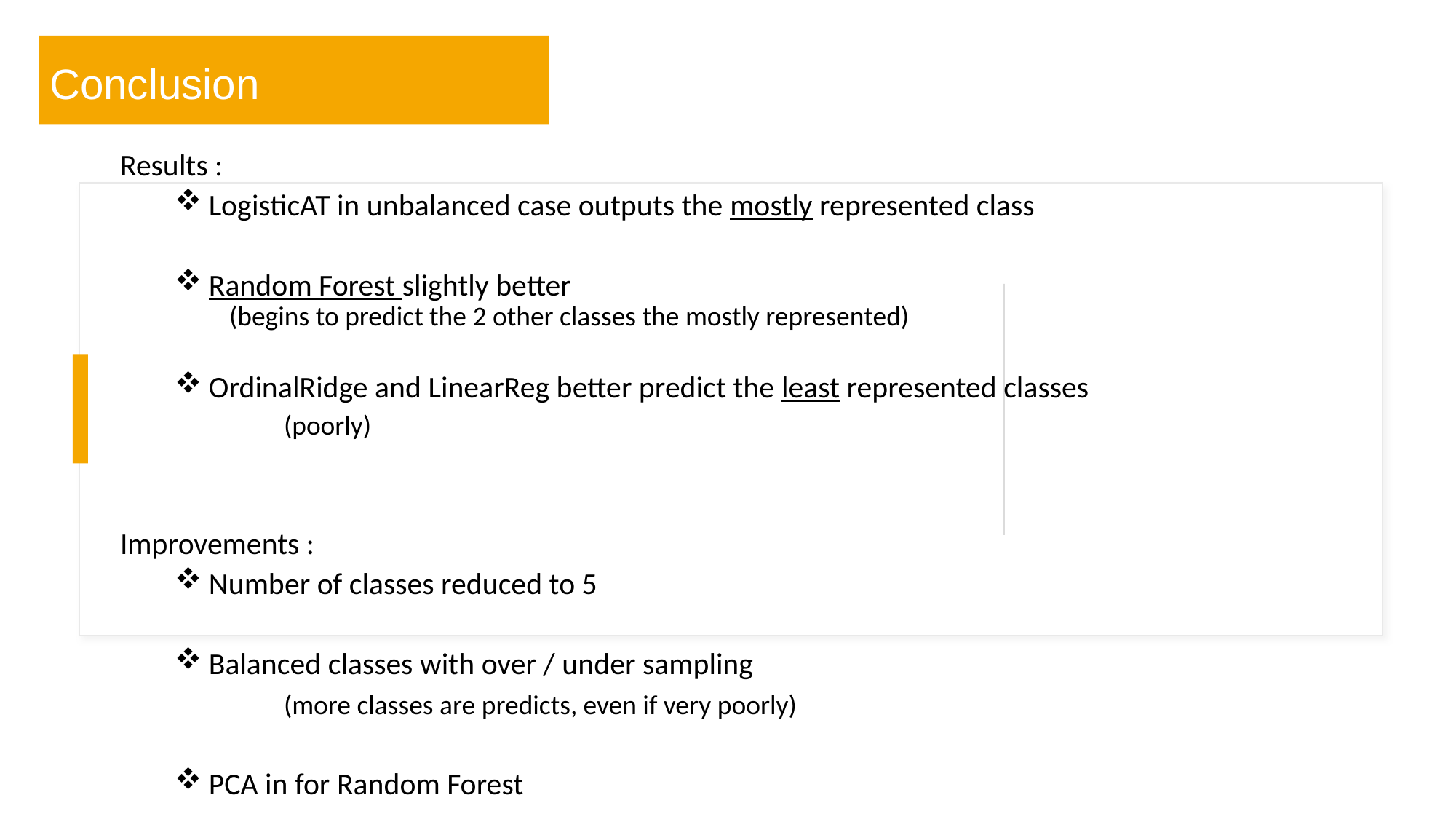

Conclusion
Results :
LogisticAT in unbalanced case outputs the mostly represented class

Random Forest slightly better
(begins to predict the 2 other classes the mostly represented)

OrdinalRidge and LinearReg better predict the least represented classes
	(poorly)

Improvements :
Number of classes reduced to 5

Balanced classes with over / under sampling
	(more classes are predicts, even if very poorly)

PCA in for Random Forest